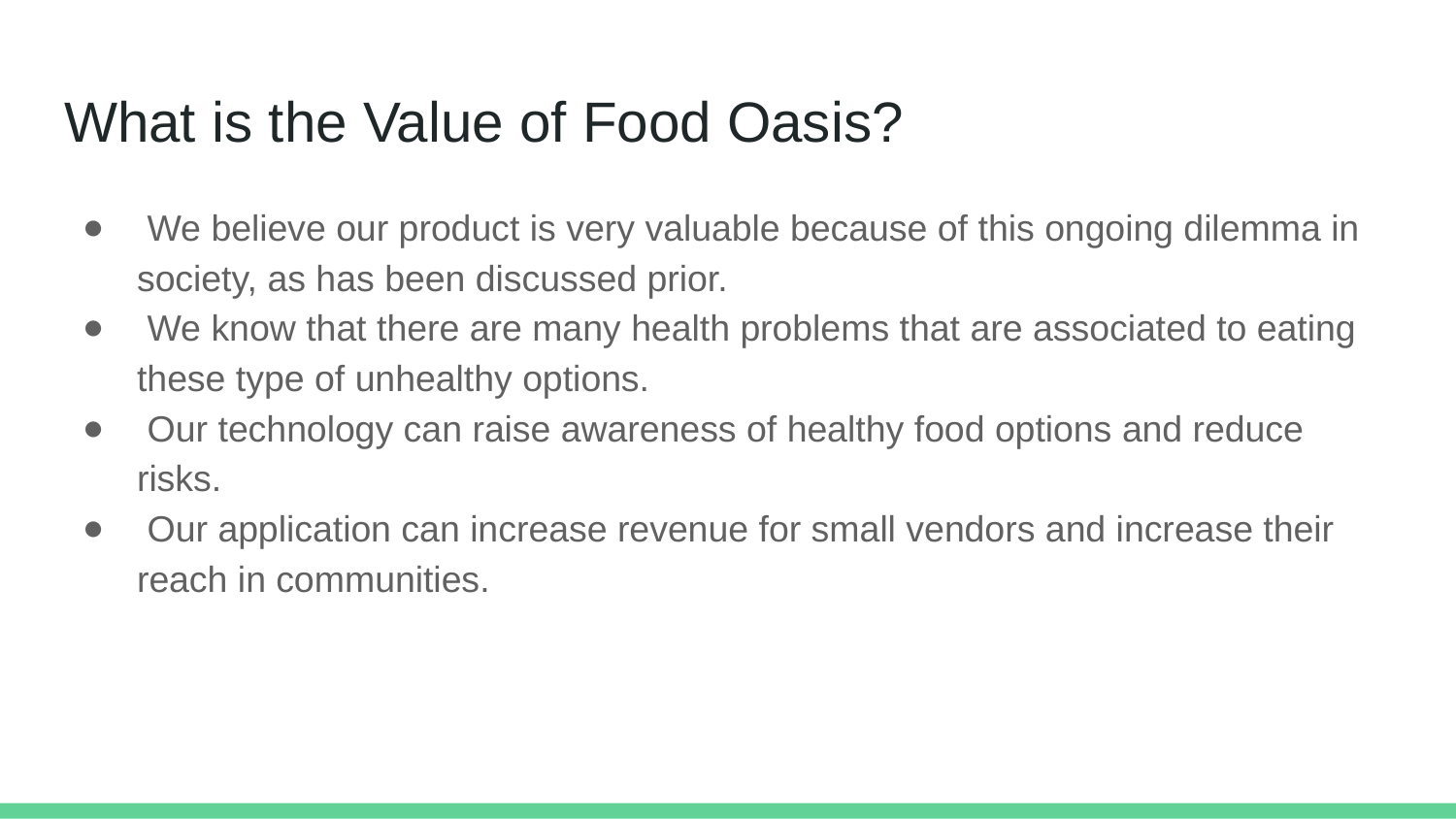

# What is the Value of Food Oasis?
 We believe our product is very valuable because of this ongoing dilemma in society, as has been discussed prior.
 We know that there are many health problems that are associated to eating these type of unhealthy options.
 Our technology can raise awareness of healthy food options and reduce risks.
 Our application can increase revenue for small vendors and increase their reach in communities.